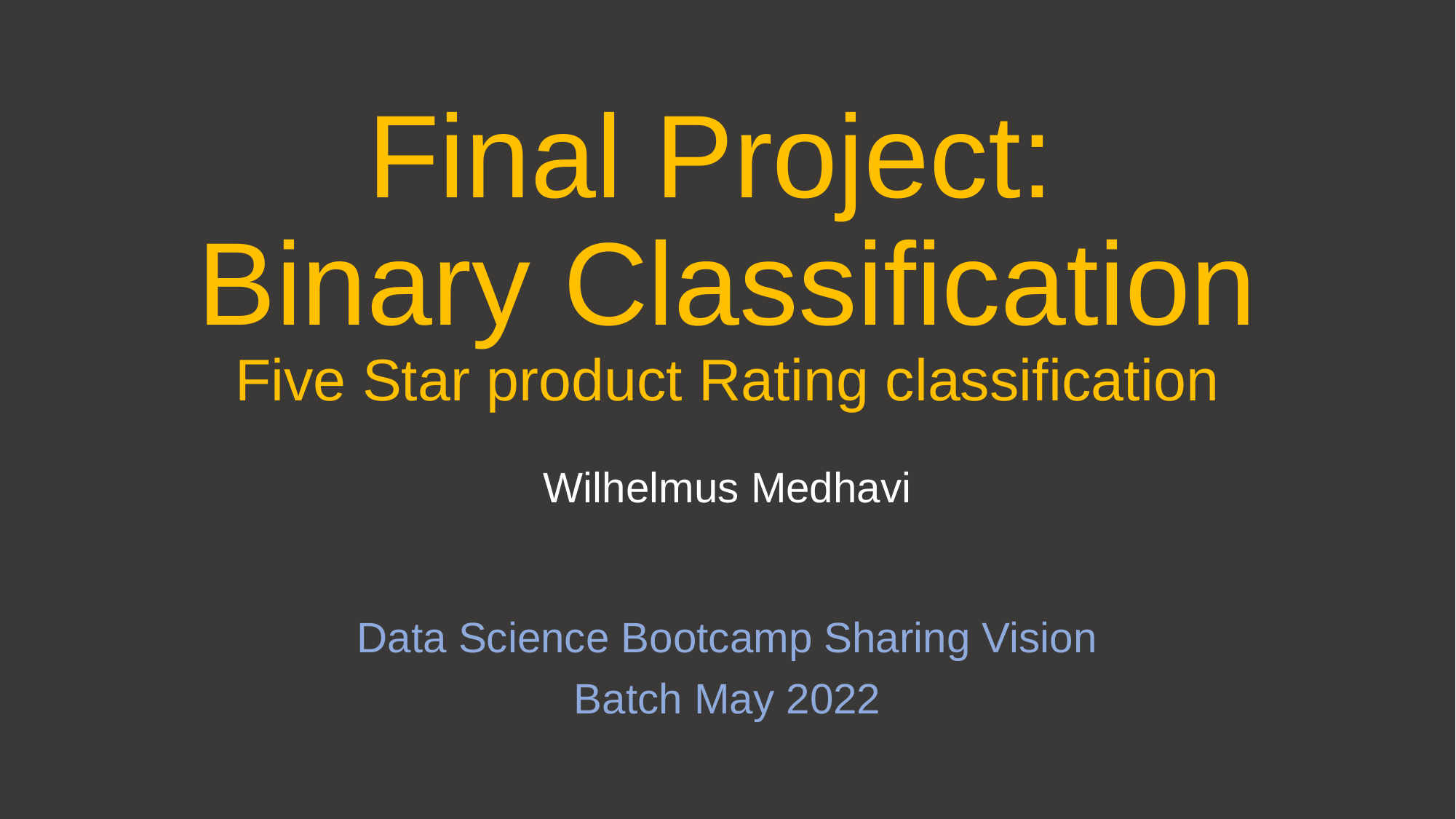

# Final Project: Binary Classification Five Star product Rating classification
Wilhelmus Medhavi
Data Science Bootcamp Sharing Vision
Batch May 2022